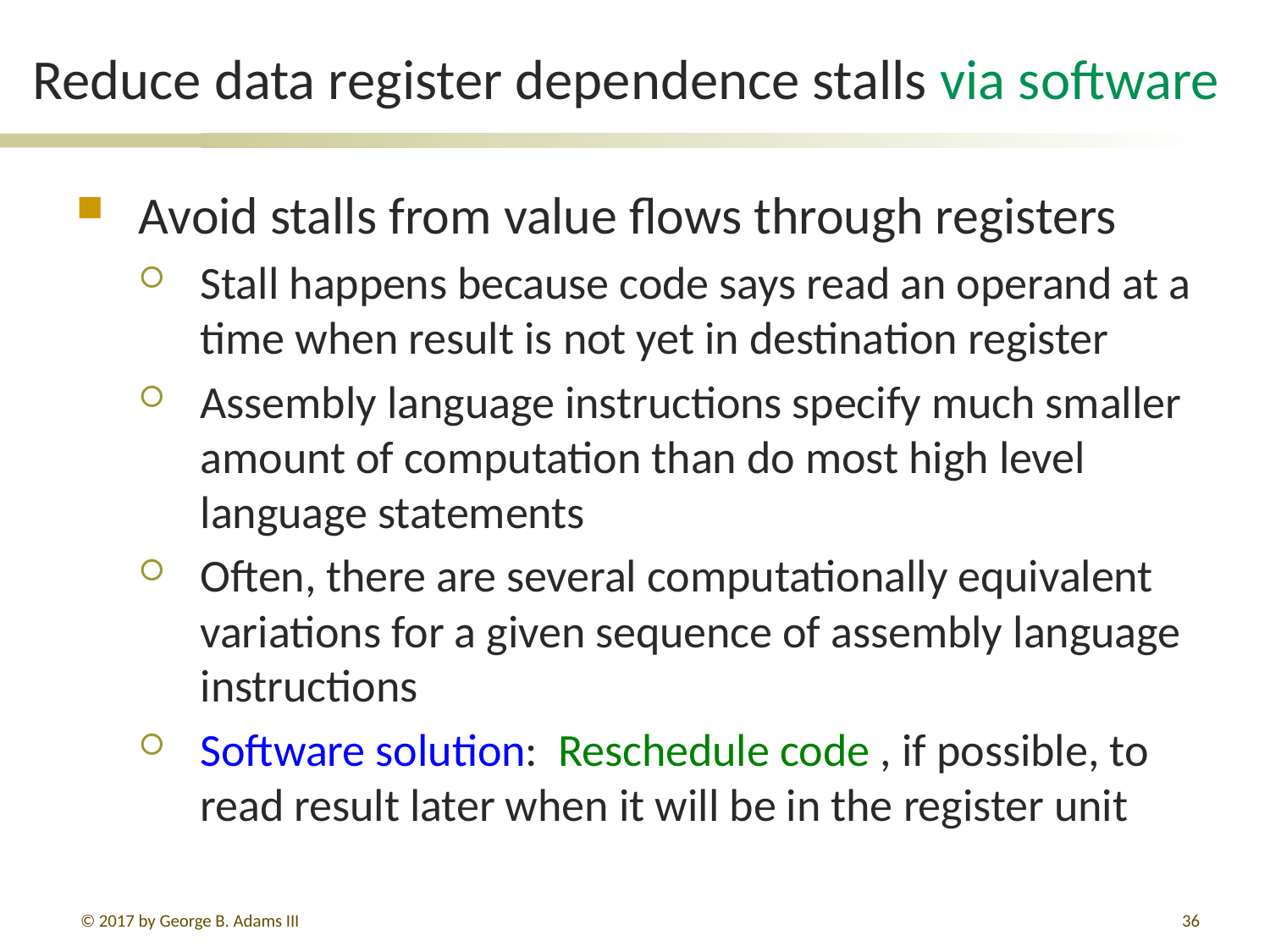

# Reduce data register dependence stalls via software
Avoid stalls from value flows through registers
Stall happens because code says read an operand at a time when result is not yet in destination register
Assembly language instructions specify much smaller amount of computation than do most high level language statements
Often, there are several computationally equivalent variations for a given sequence of assembly language instructions
Software solution:  Reschedule code , if possible, to read result later when it will be in the register unit

© 2017 by George B. Adams III
36